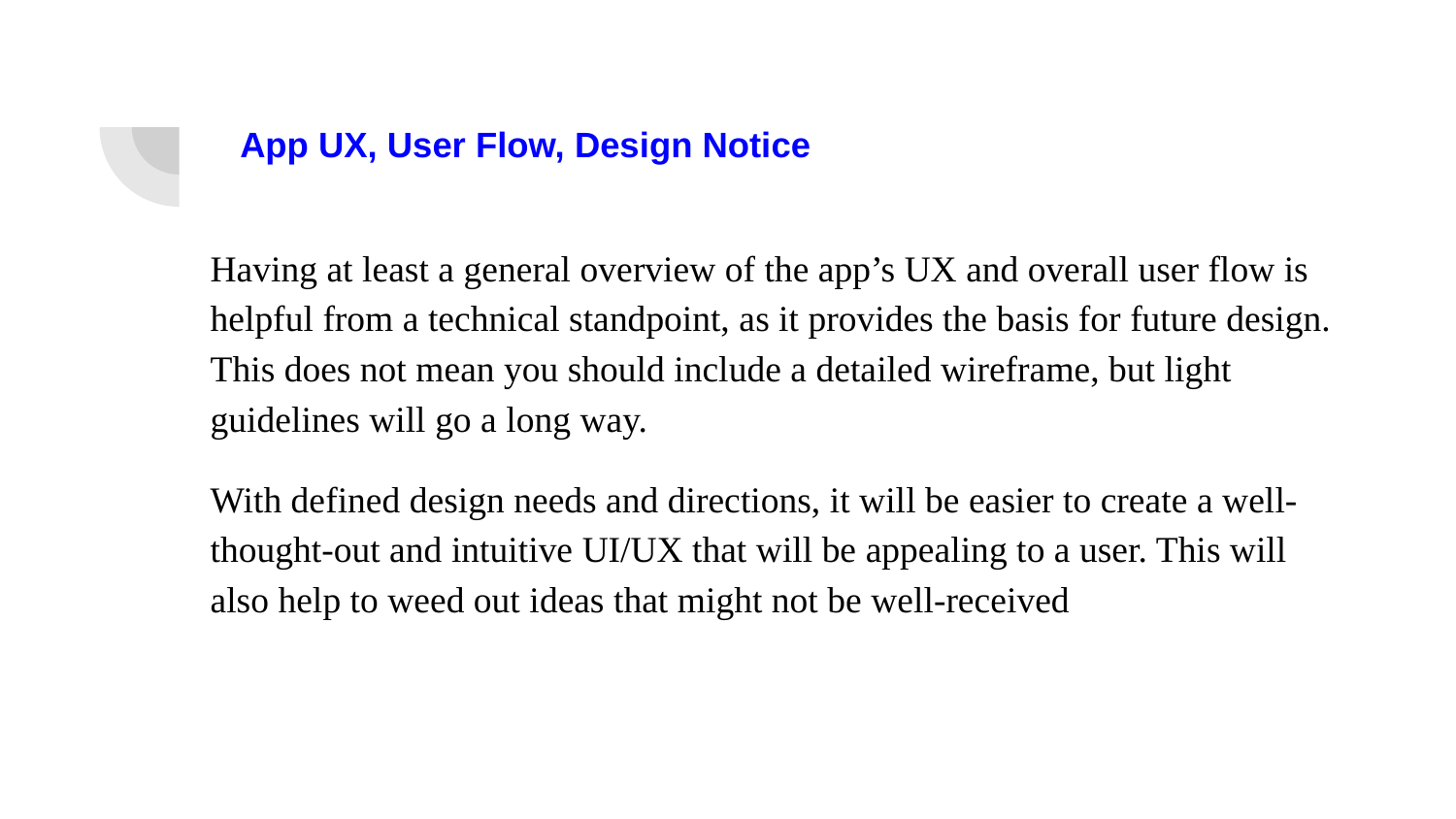

# App UX, User Flow, Design Notice

Having at least a general overview of the app’s UX and overall user flow is helpful from a technical standpoint, as it provides the basis for future design. This does not mean you should include a detailed wireframe, but light guidelines will go a long way.
With defined design needs and directions, it will be easier to create a well-thought-out and intuitive UI/UX that will be appealing to a user. This will also help to weed out ideas that might not be well-received